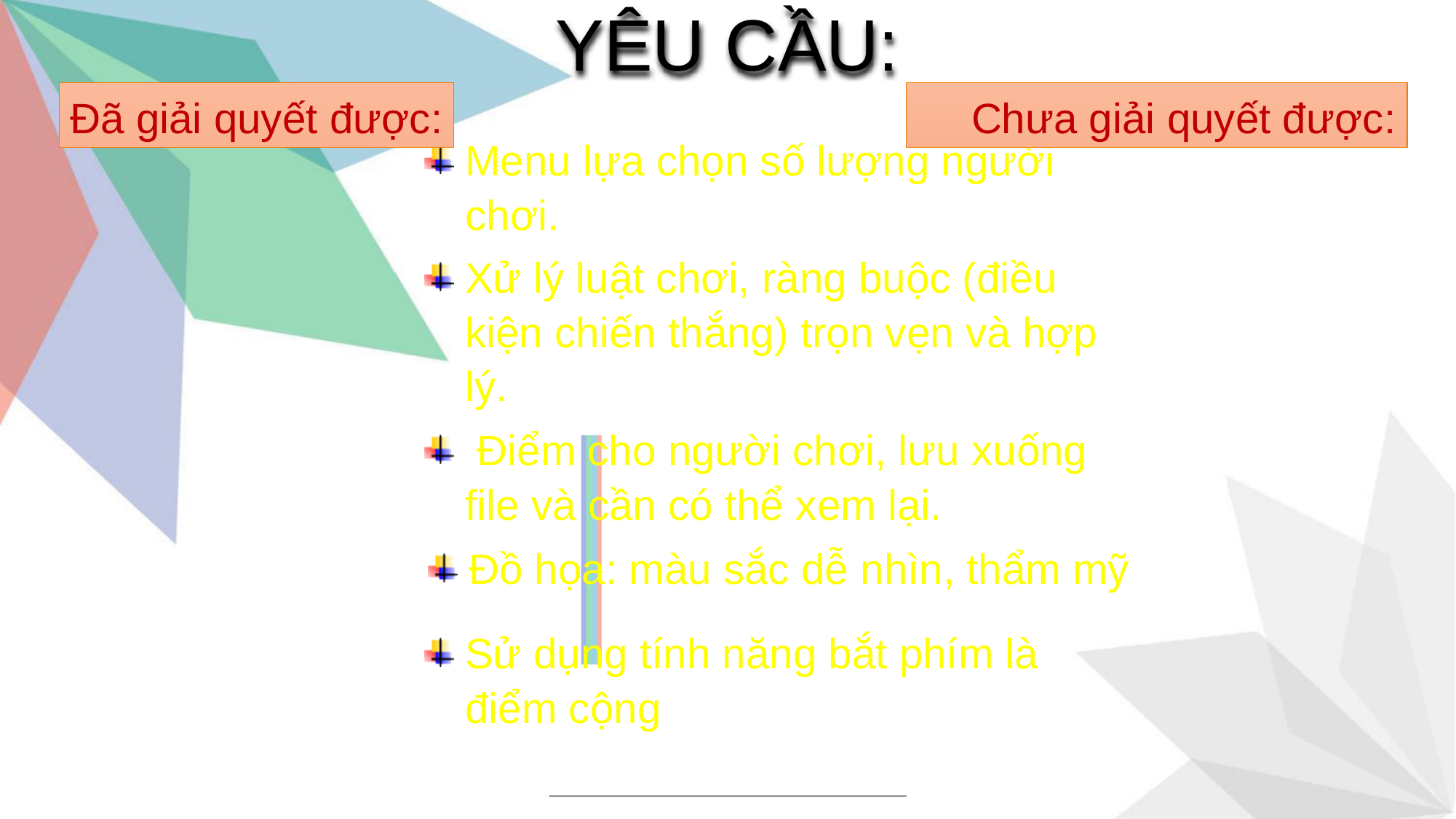

# YÊU CẦU:
Đã giải quyết được:
Chưa giải quyết được:
Menu lựa chọn số lượng người chơi.
Xử lý luật chơi, ràng buộc (điều kiện chiến thắng) trọn vẹn và hợp lý.
 Điểm cho người chơi, lưu xuống file và cần có thể xem lại.
Đồ họa: màu sắc dễ nhìn, thẩm mỹ
Sử dụng tính năng bắt phím là điểm cộng